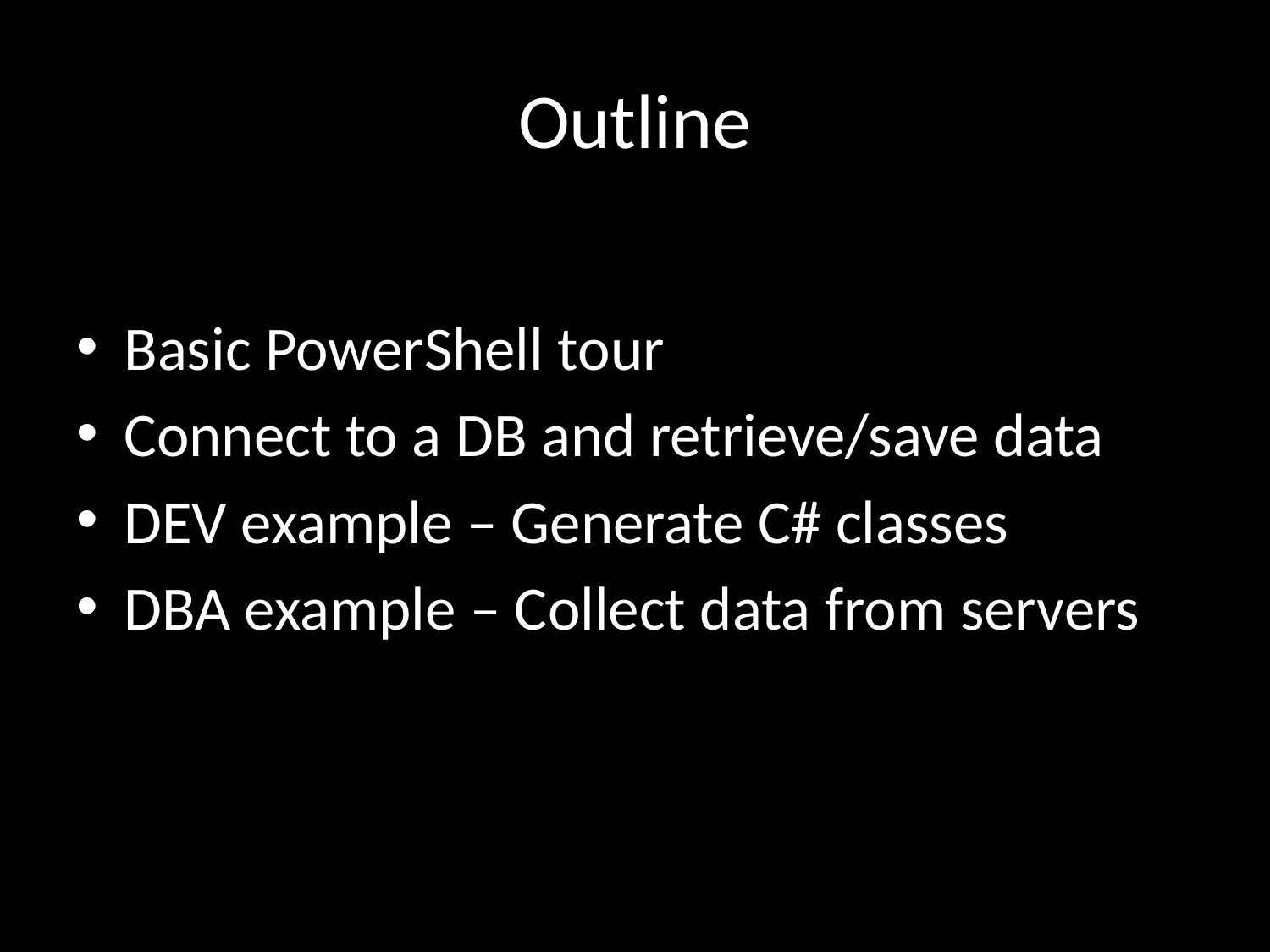

# Outline

Basic PowerShell tour
Connect to a DB and retrieve/save data
DEV example – Generate C# classes
DBA example – Collect data from servers